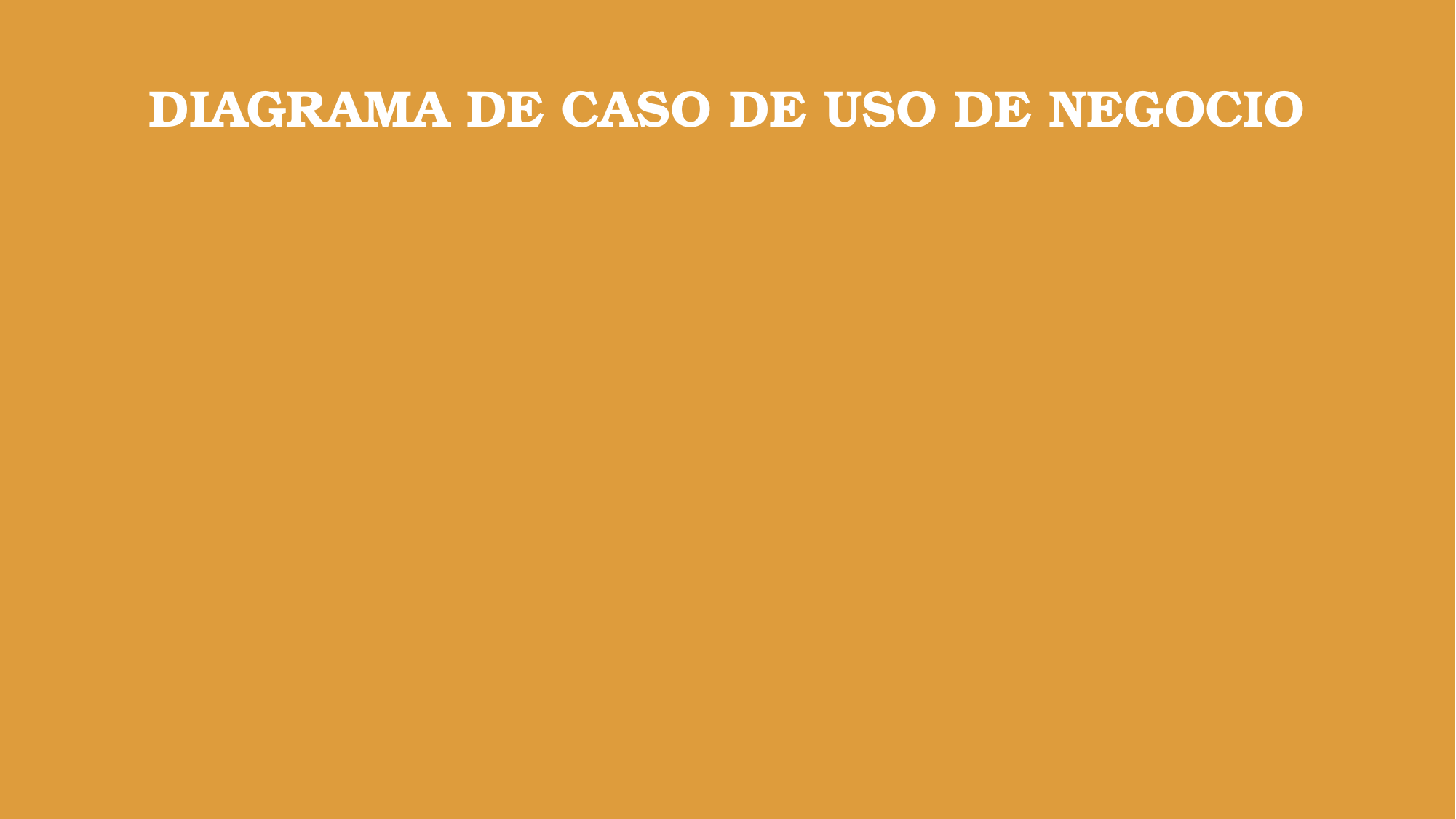

# DIAGRAMA DE CASO DE USO DE NEGOCIO